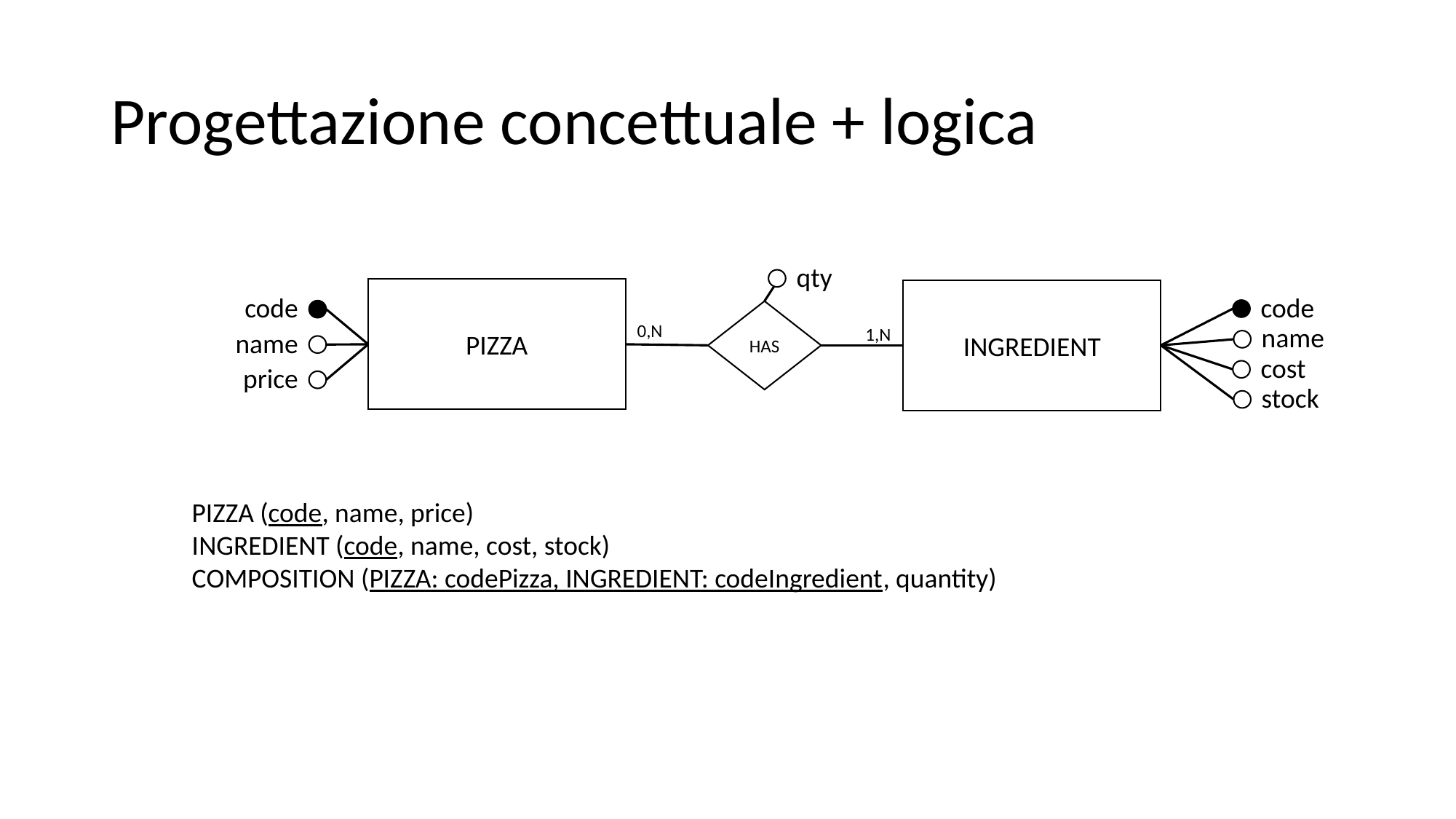

# Progettazione concettuale + logica
qty

PIZZA
INGREDIENT
code

code

HAS
0,N
name

1,N
name

cost

price

stock

PIZZA (code, name, price)
INGREDIENT (code, name, cost, stock)
COMPOSITION (PIZZA: codePizza, INGREDIENT: codeIngredient, quantity)